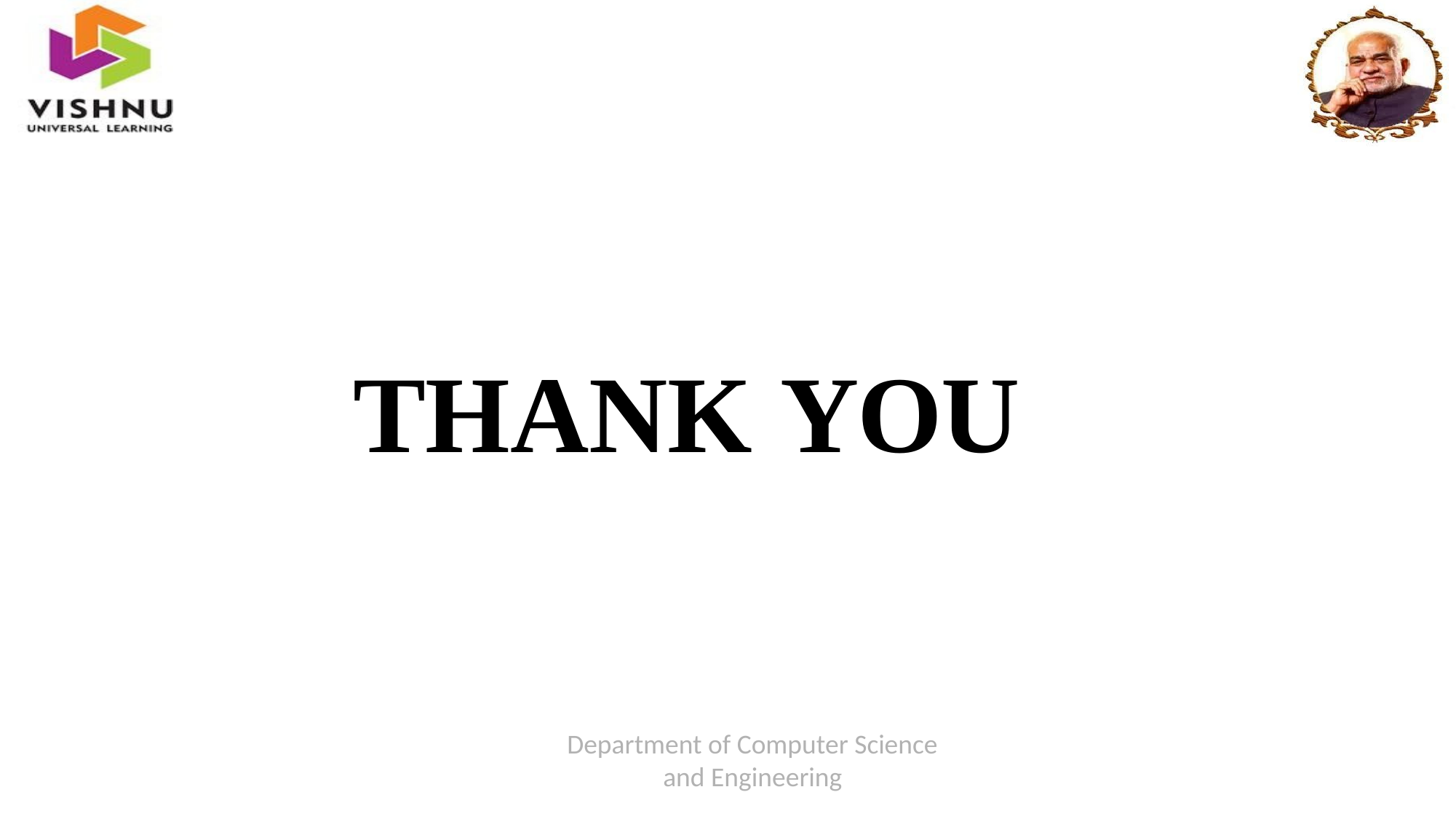

# THANK YOU
Department of Computer Science and Engineering